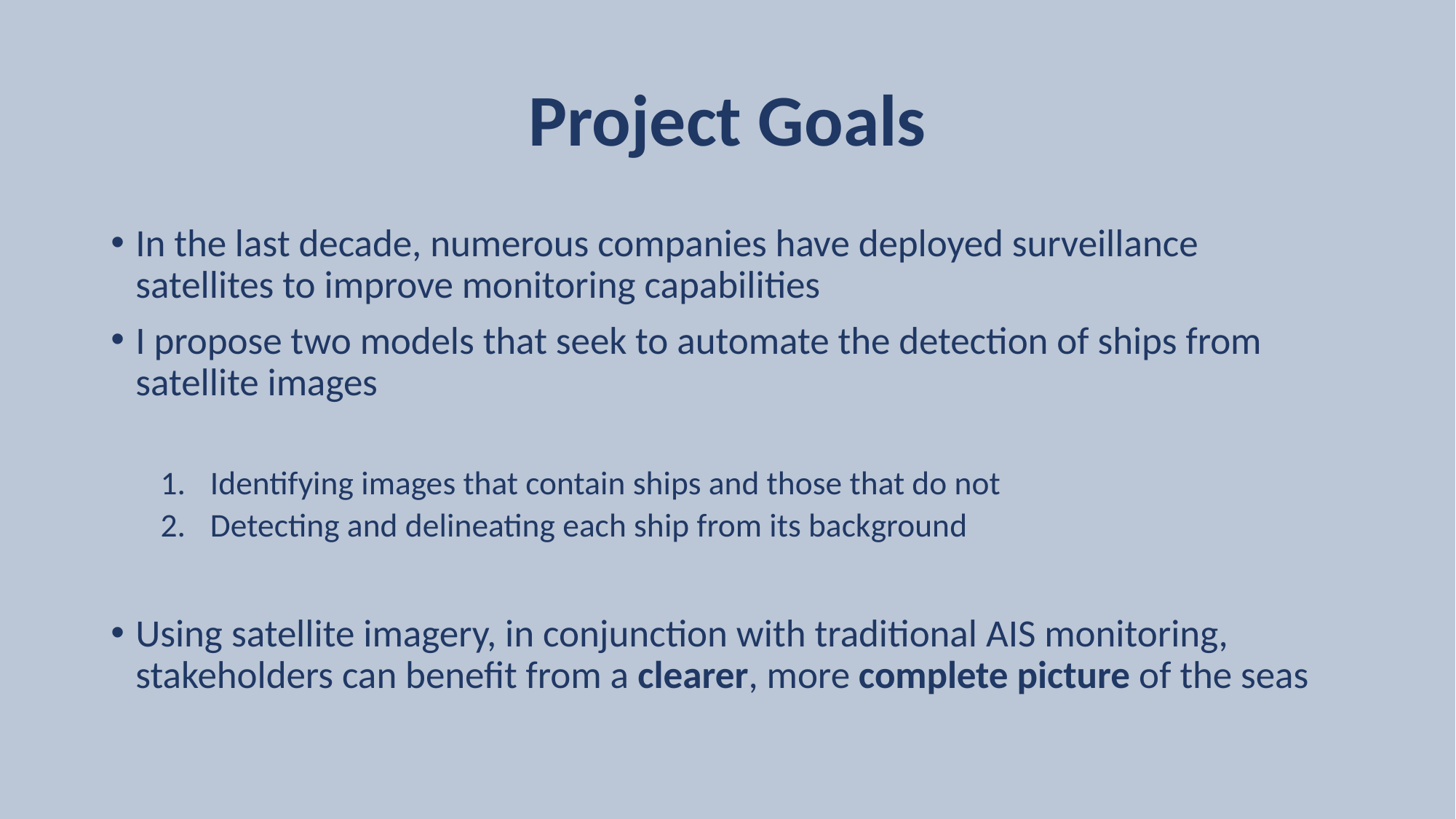

# Project Goals
In the last decade, numerous companies have deployed surveillance satellites to improve monitoring capabilities
I propose two models that seek to automate the detection of ships from satellite images

Identifying images that contain ships and those that do not
Detecting and delineating each ship from its background

Using satellite imagery, in conjunction with traditional AIS monitoring, stakeholders can benefit from a clearer, more complete picture of the seas